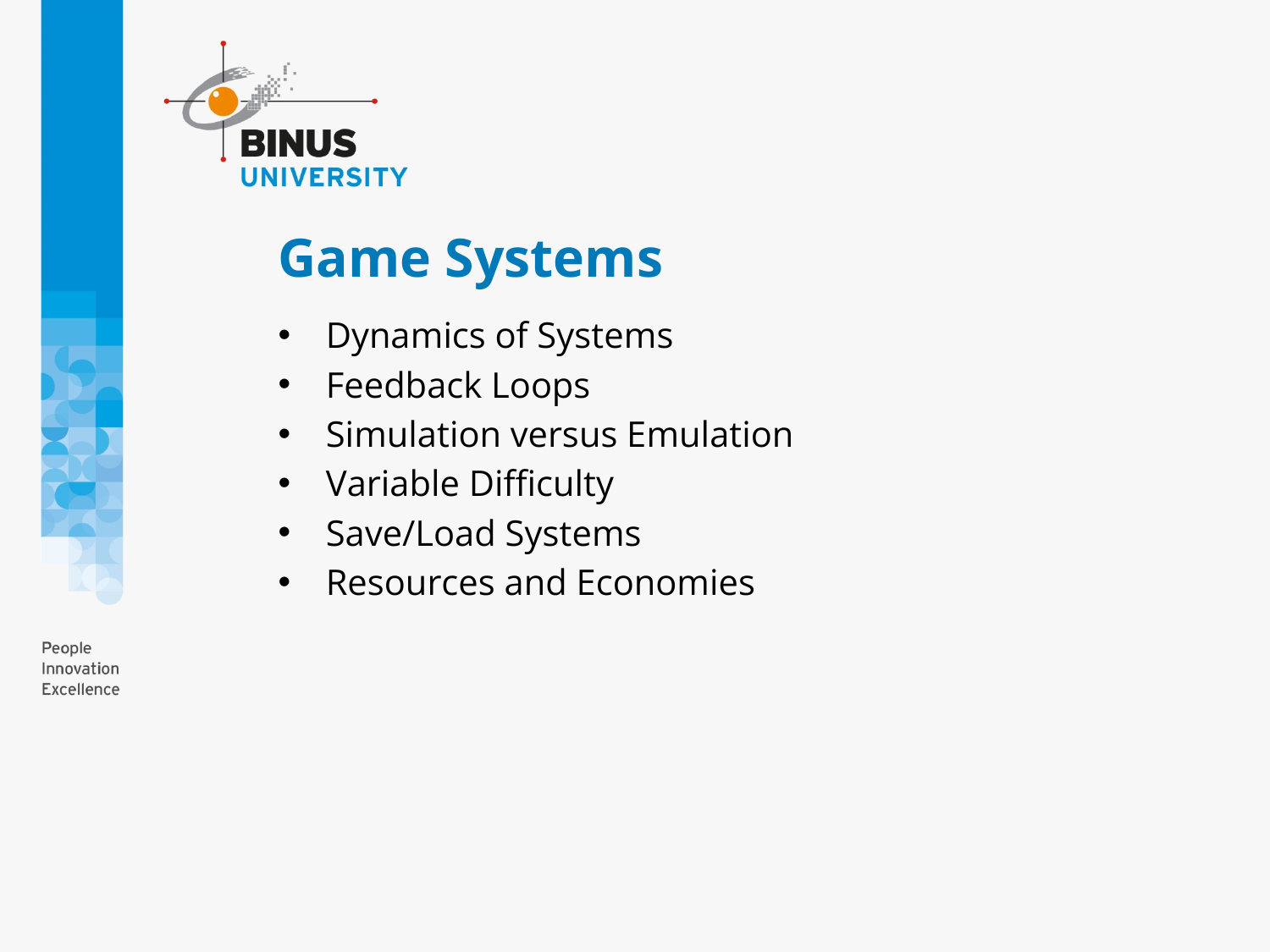

# Game Systems
Dynamics of Systems
Feedback Loops
Simulation versus Emulation
Variable Difficulty
Save/Load Systems
Resources and Economies